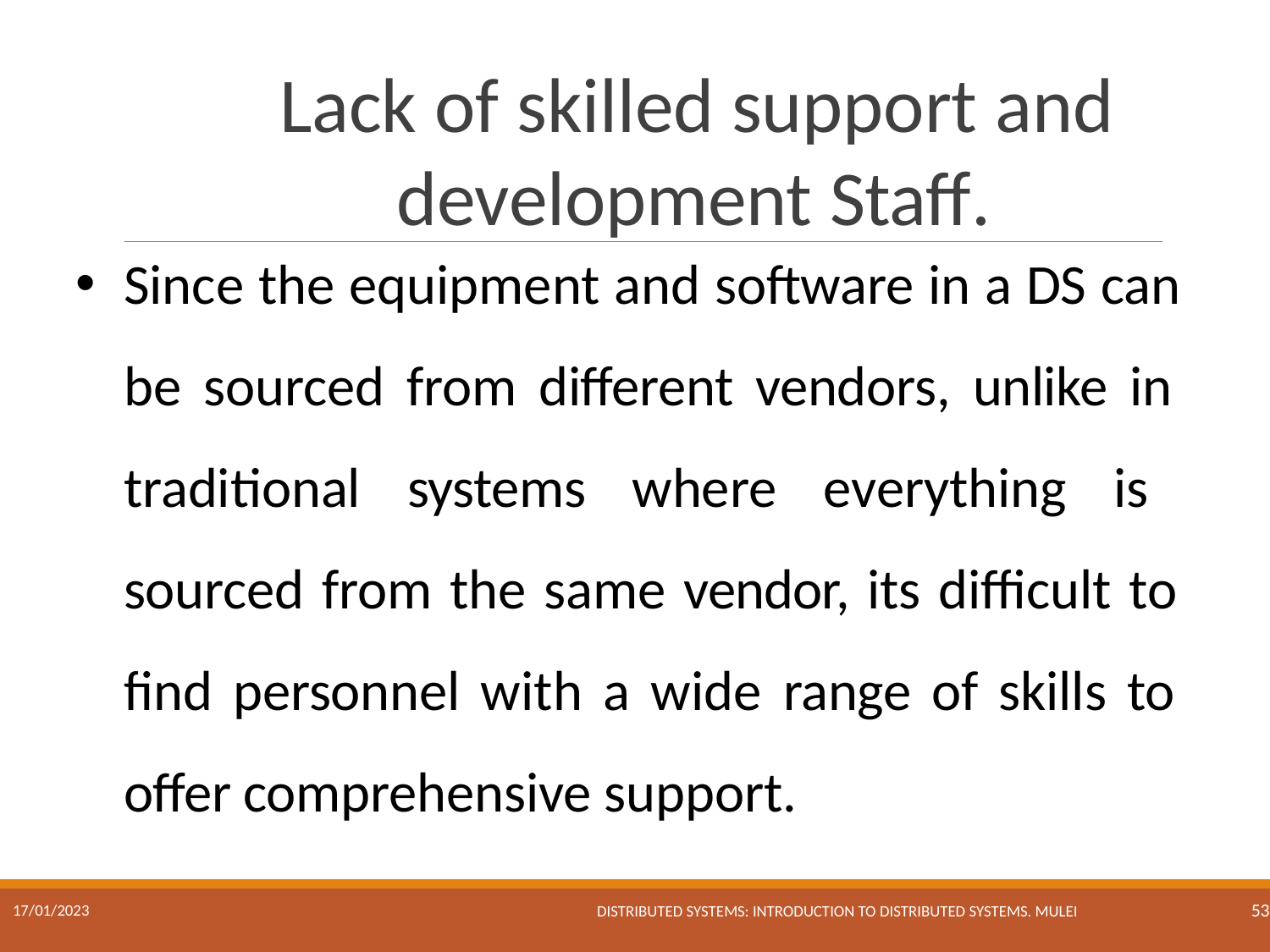

# Lack of skilled support and  development Staff.
Since the equipment and software in a DS can  be sourced from different vendors, unlike in  traditional systems where everything is  sourced from the same vendor, its difficult to  find personnel with a wide range of skills to  offer comprehensive support.
Distributed Systems: Introduction to Distributed Systems. Mulei
17/01/2023
53